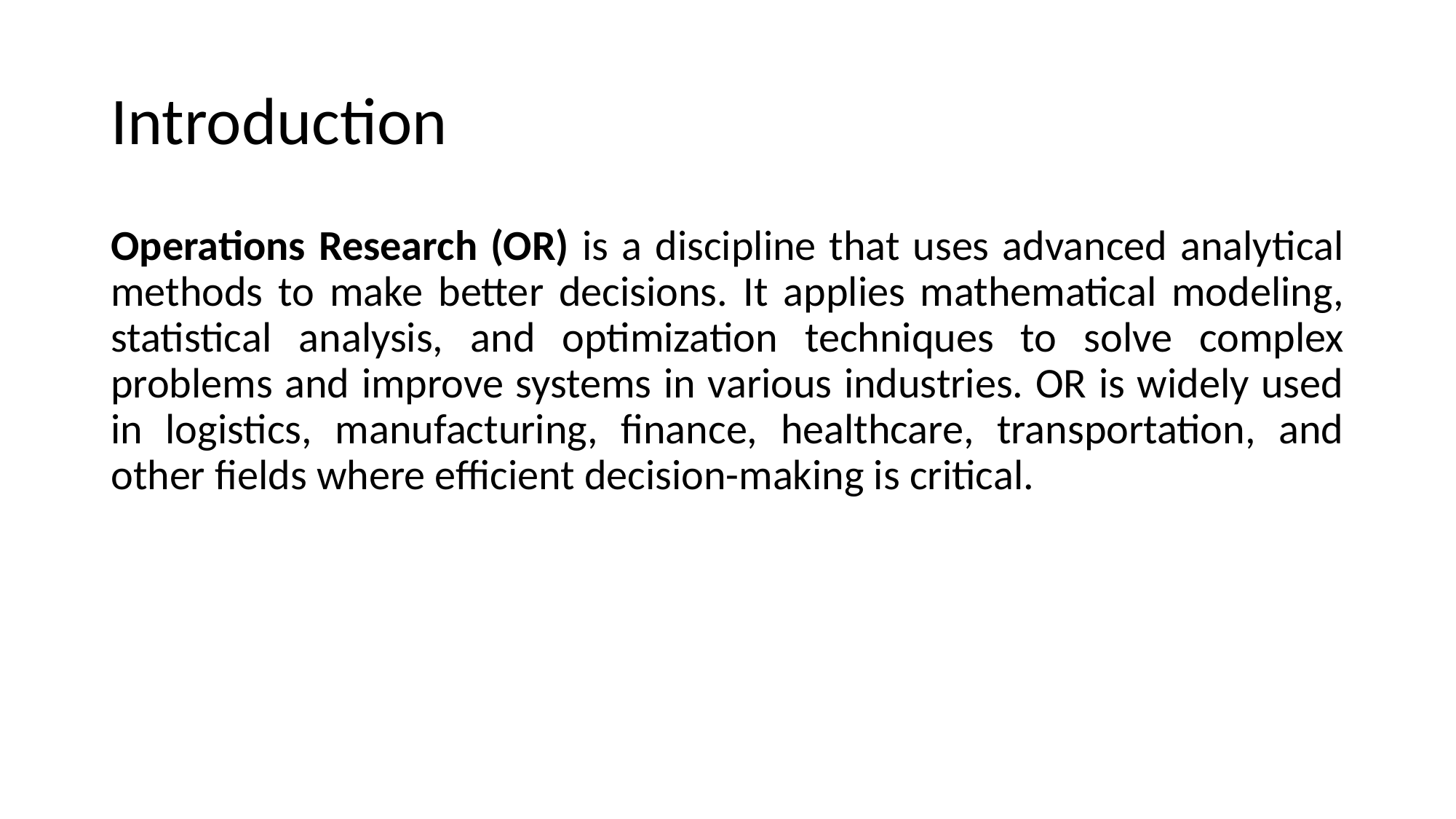

# Introduction
Operations Research (OR) is a discipline that uses advanced analytical methods to make better decisions. It applies mathematical modeling, statistical analysis, and optimization techniques to solve complex problems and improve systems in various industries. OR is widely used in logistics, manufacturing, finance, healthcare, transportation, and other fields where efficient decision-making is critical.